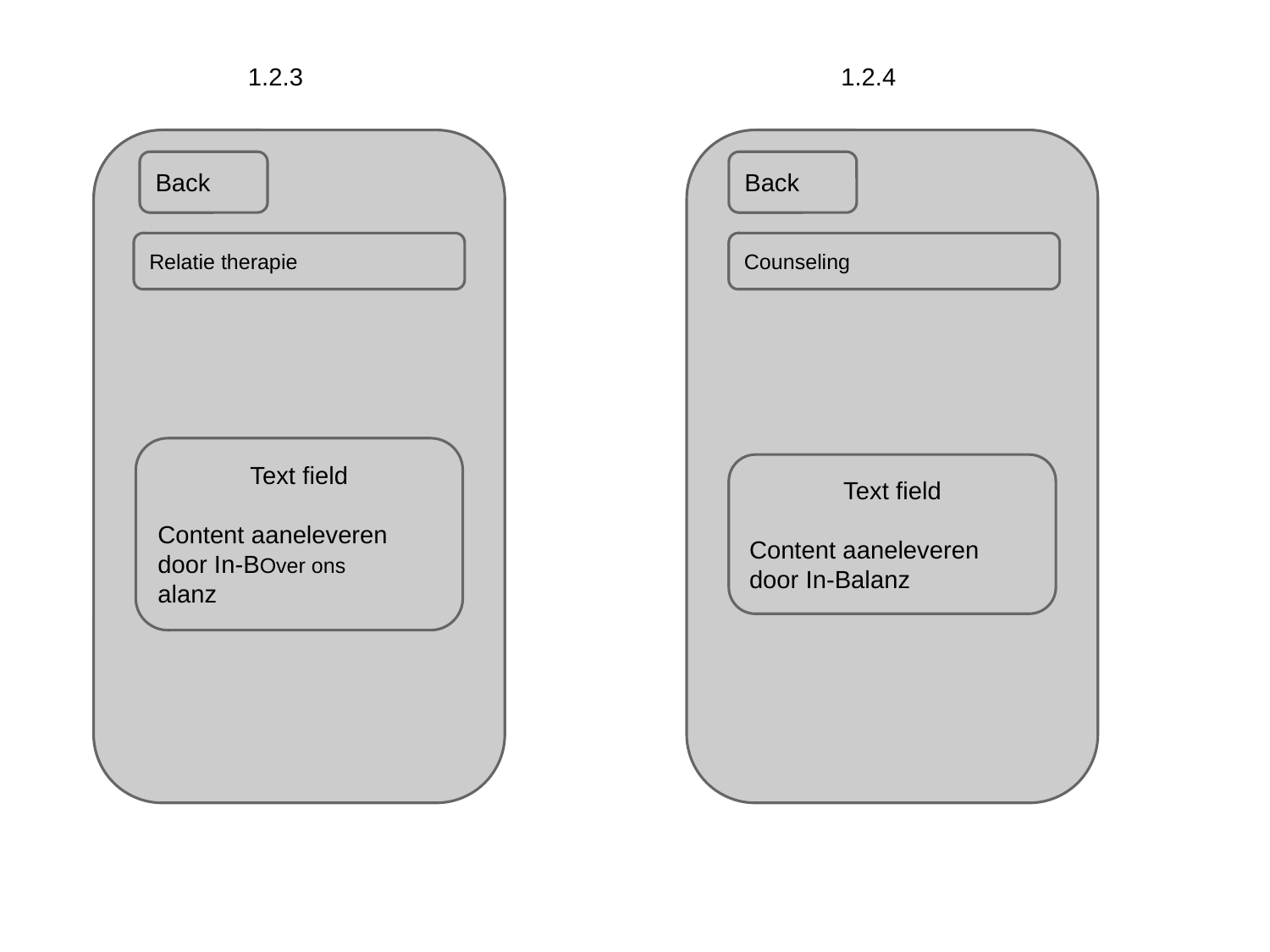

1.2.3
1.2.4

Back
Back
Relatie therapie
Counseling
Text field

Content aaneleveren door In-BOver ons
alanz
Text field

Content aaneleveren door In-Balanz
Oefeningen
Klachen lijst
AdemTherapie
Op je werk
Relatietherapie
Counseling